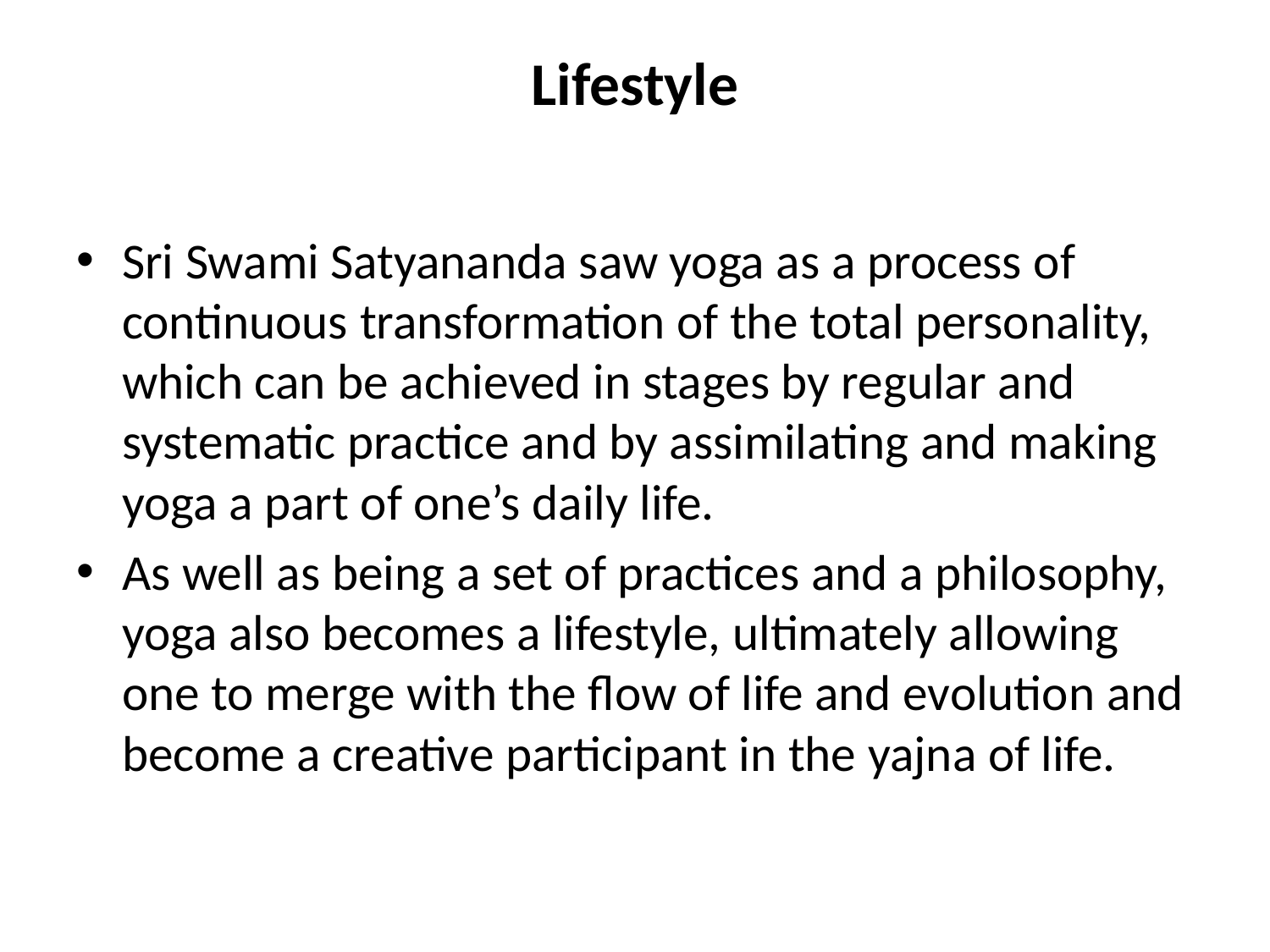

# Lifestyle
Sri Swami Satyananda saw yoga as a process of continuous transformation of the total personality, which can be achieved in stages by regular and systematic practice and by assimilating and making yoga a part of one’s daily life.
As well as being a set of practices and a philosophy, yoga also becomes a lifestyle, ultimately allowing one to merge with the flow of life and evolution and become a creative participant in the yajna of life.